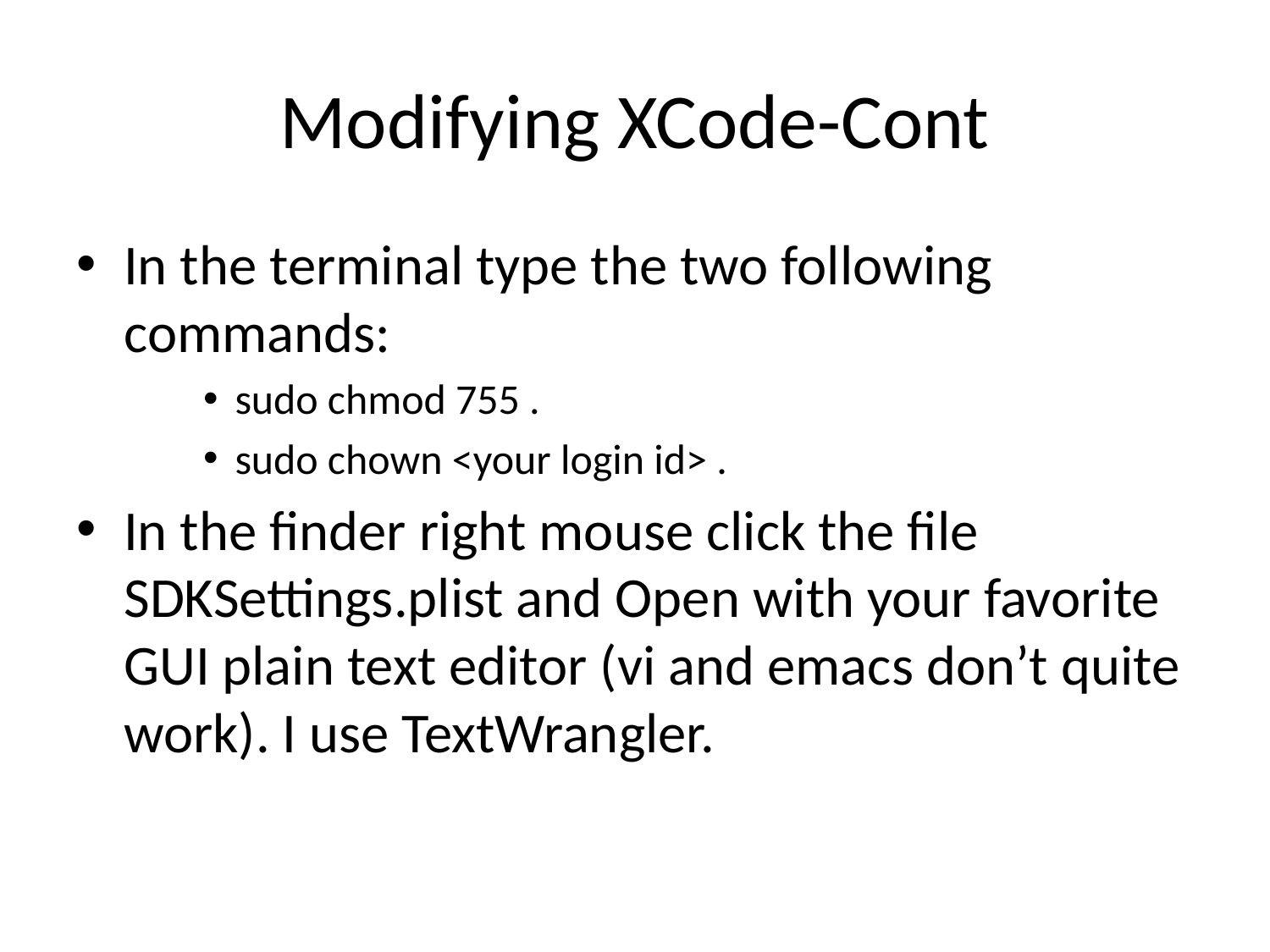

# Modifying XCode-Cont
In the terminal type the two following commands:
sudo chmod 755 .
sudo chown <your login id> .
In the finder right mouse click the file SDKSettings.plist and Open with your favorite GUI plain text editor (vi and emacs don’t quite work). I use TextWrangler.